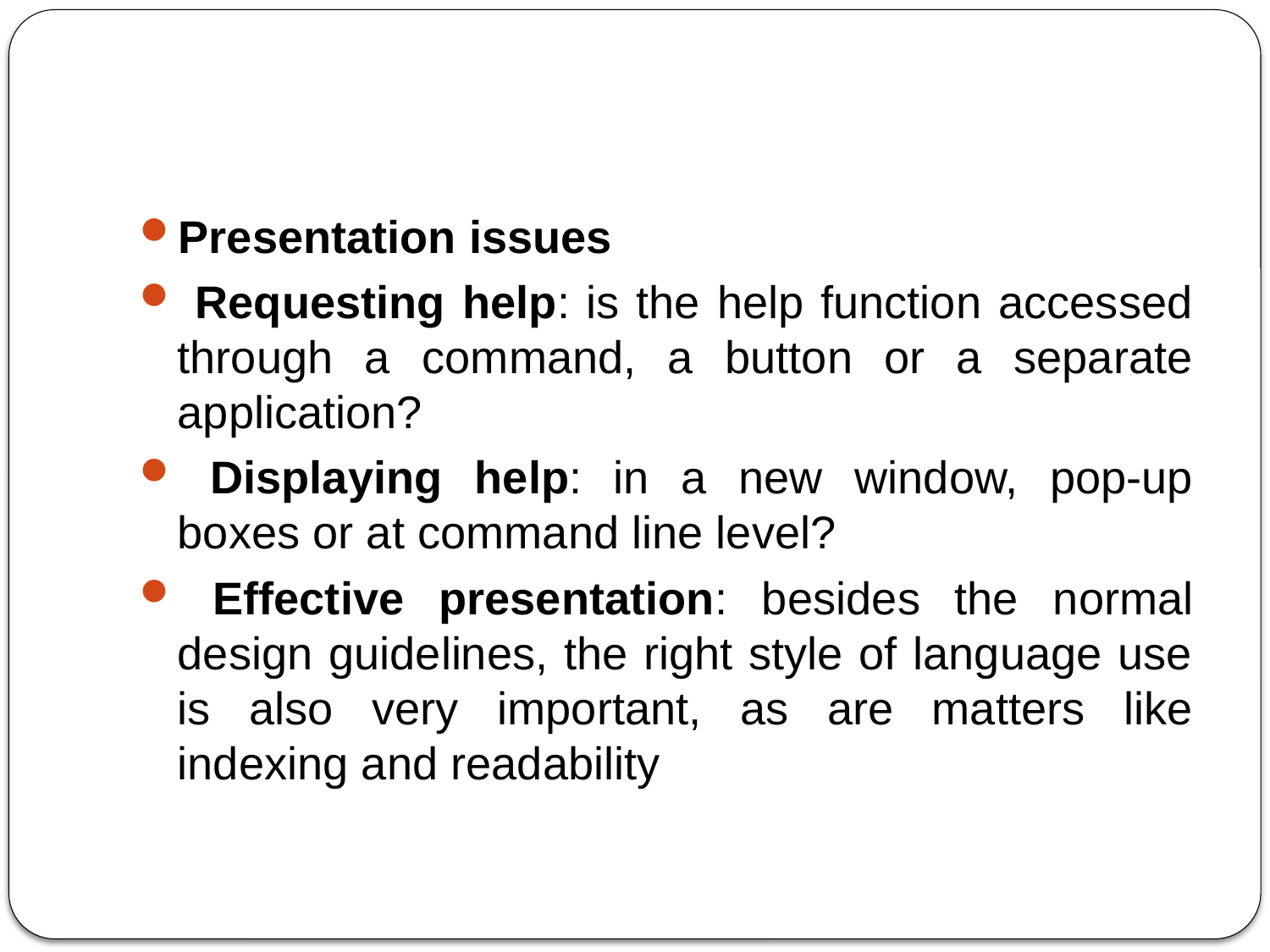

#
Presentation issues
 Requesting help: is the help function accessed through a command, a button or a separate application?
 Displaying help: in a new window, pop-up boxes or at command line level?
 Effective presentation: besides the normal design guidelines, the right style of language use is also very important, as are matters like indexing and readability